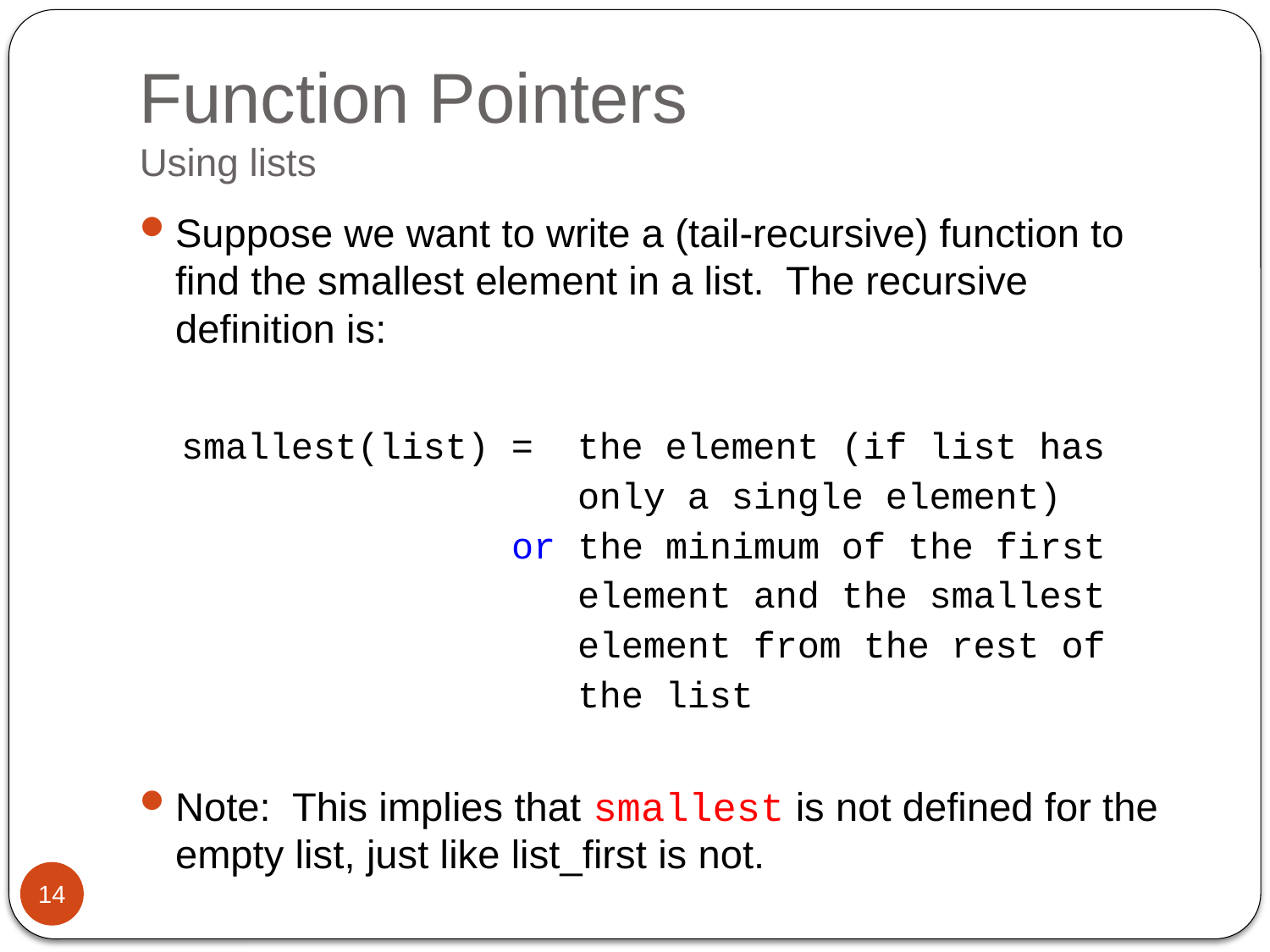

# Function Pointers Using lists
Suppose we want to write a (tail-recursive) function to find the smallest element in a list.  The recursive definition is:

smallest(list) =  the element (if list has
                  only a single element)
               or the minimum of the first
                  element and the smallest
                  element from the rest of
                  the list

Note:  This implies that smallest is not defined for the empty list, just like list_first is not.
14